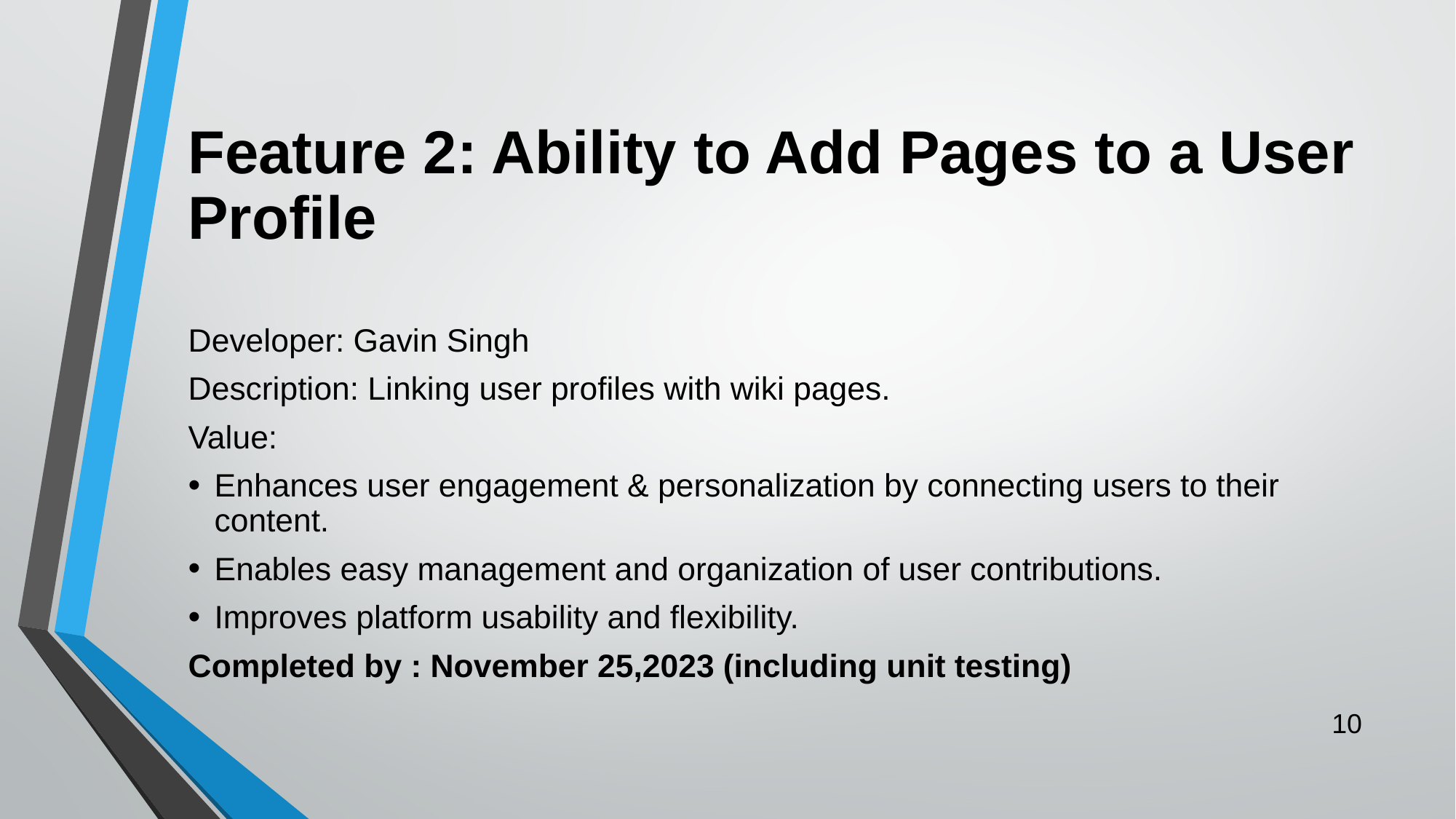

# Feature 2: Ability to Add Pages to a User Profile
Developer: Gavin Singh
Description: Linking user profiles with wiki pages.
Value:
Enhances user engagement & personalization by connecting users to their content.
Enables easy management and organization of user contributions.
Improves platform usability and flexibility.
Completed by : November 25,2023 (including unit testing)

10